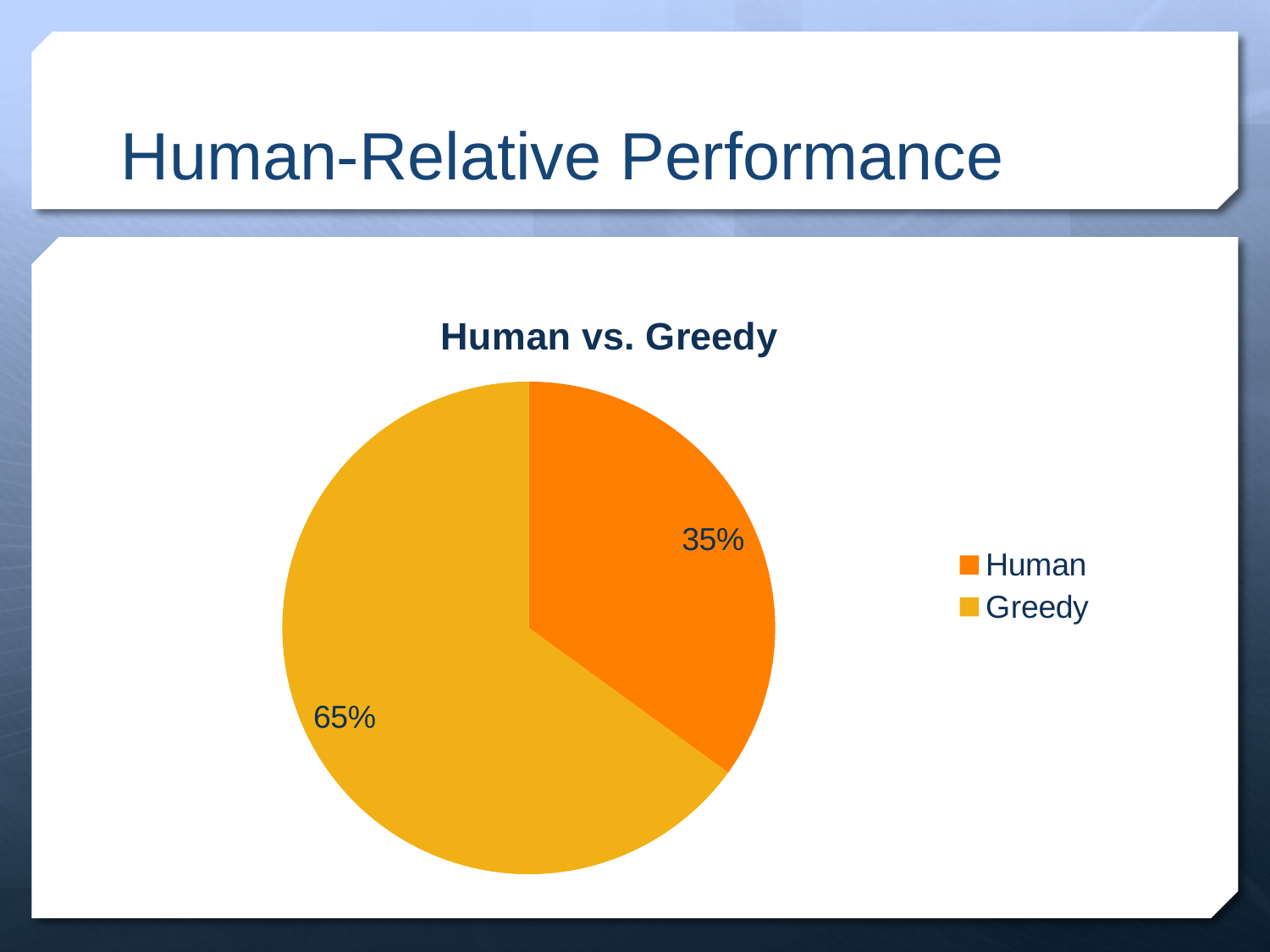

# Human-Relative Performance

### Chart: Human vs. Greedy

| Category |  |
|---|---|
| Human | 7.0 |
| Greedy | 13.0 |